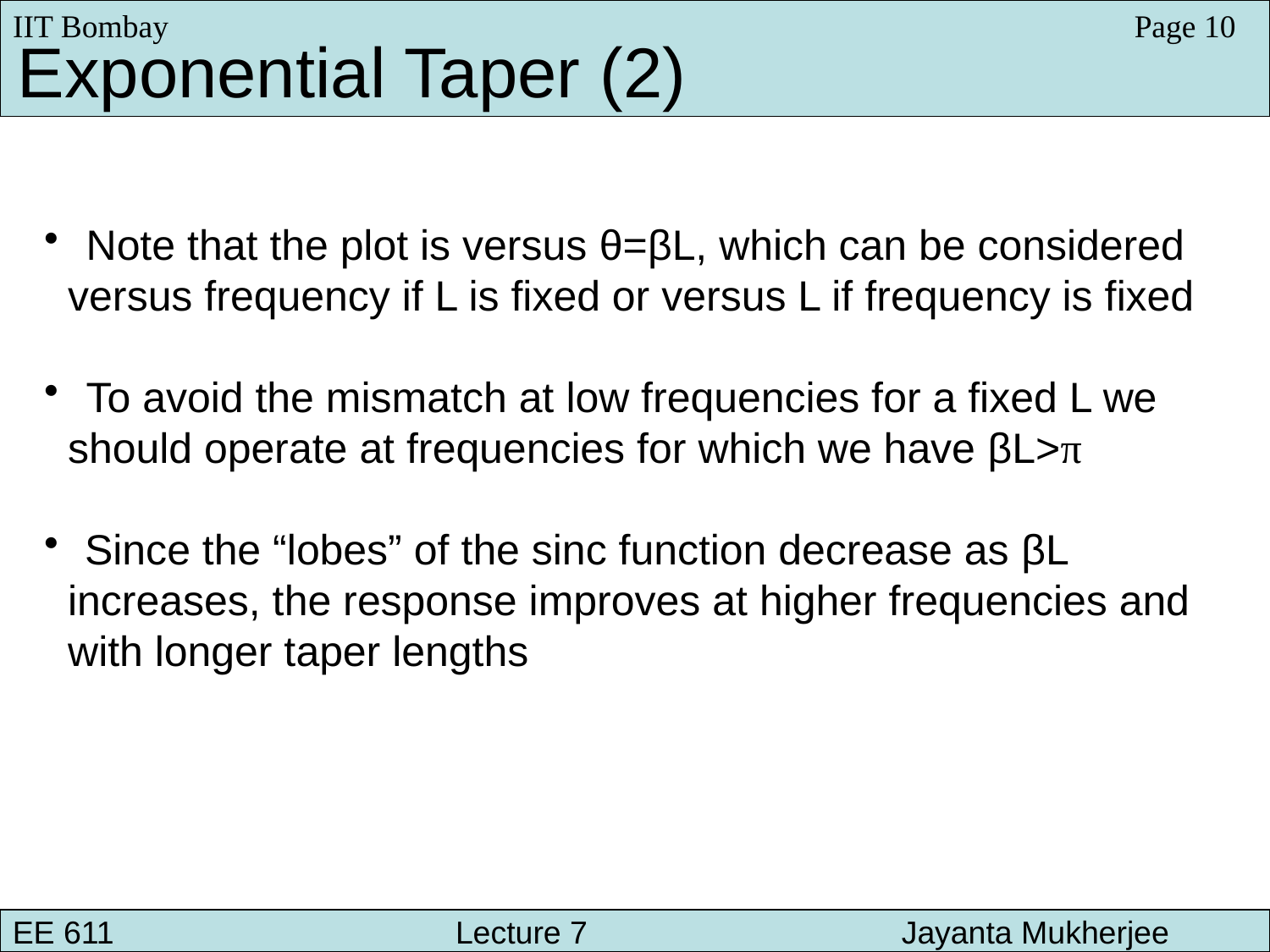

IIT Bombay
Page 10
Exponential Taper (2)
 Note that the plot is versus θ=βL, which can be considered
  versus frequency if L is fixed or versus L if frequency is fixed

 To avoid the mismatch at low frequencies for a fixed L we
  should operate at frequencies for which we have βL>π

 Since the “lobes” of the sinc function decrease as βL
  increases, the response improves at higher frequencies and
  with longer taper lengths
EE 611 			       Lecture 7       		Jayanta Mukherjee